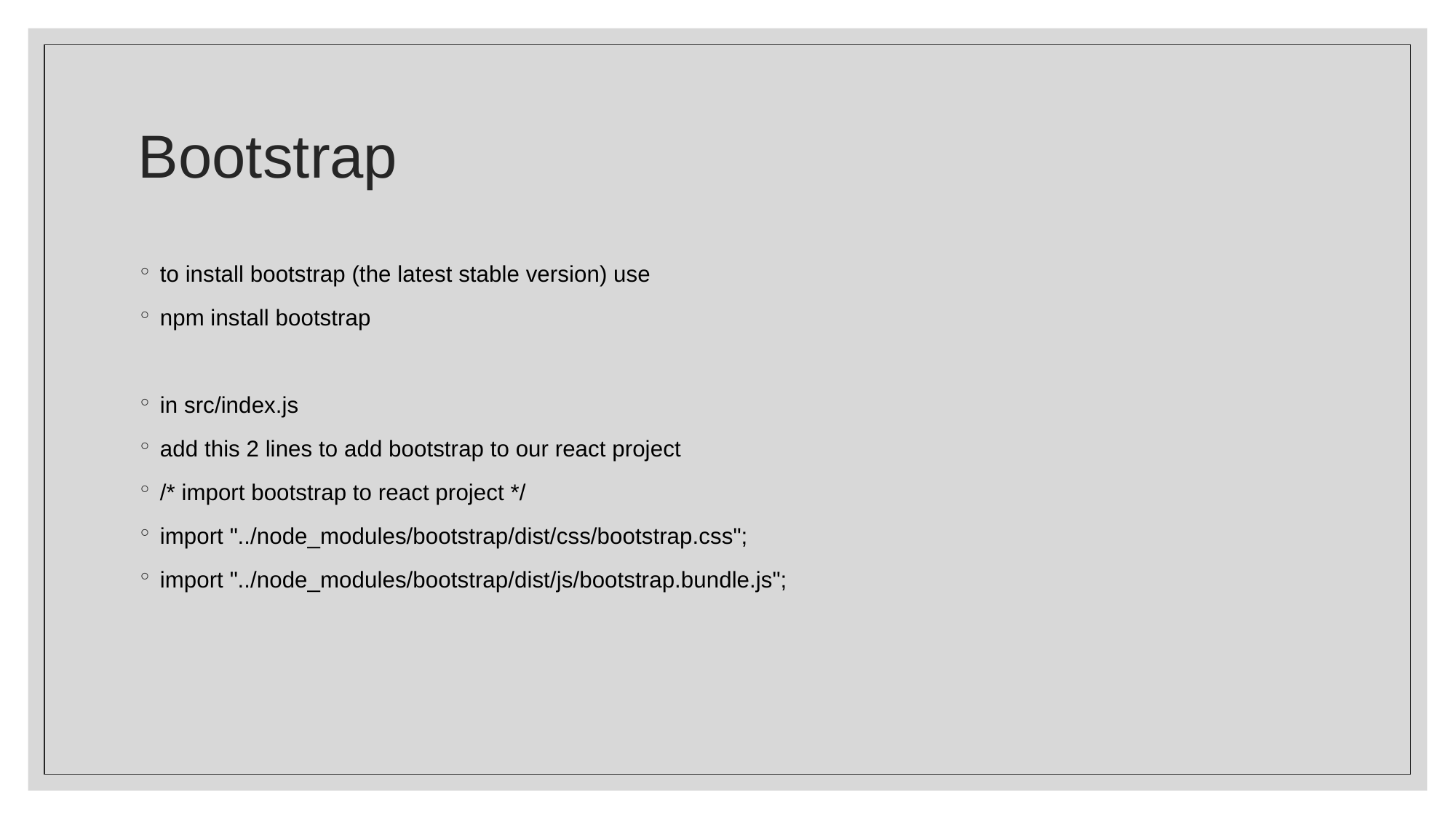

# Bootstrap
to install bootstrap (the latest stable version) use
npm install bootstrap

in src/index.js
add this 2 lines to add bootstrap to our react project
/* import bootstrap to react project */
import "../node_modules/bootstrap/dist/css/bootstrap.css";
import "../node_modules/bootstrap/dist/js/bootstrap.bundle.js";